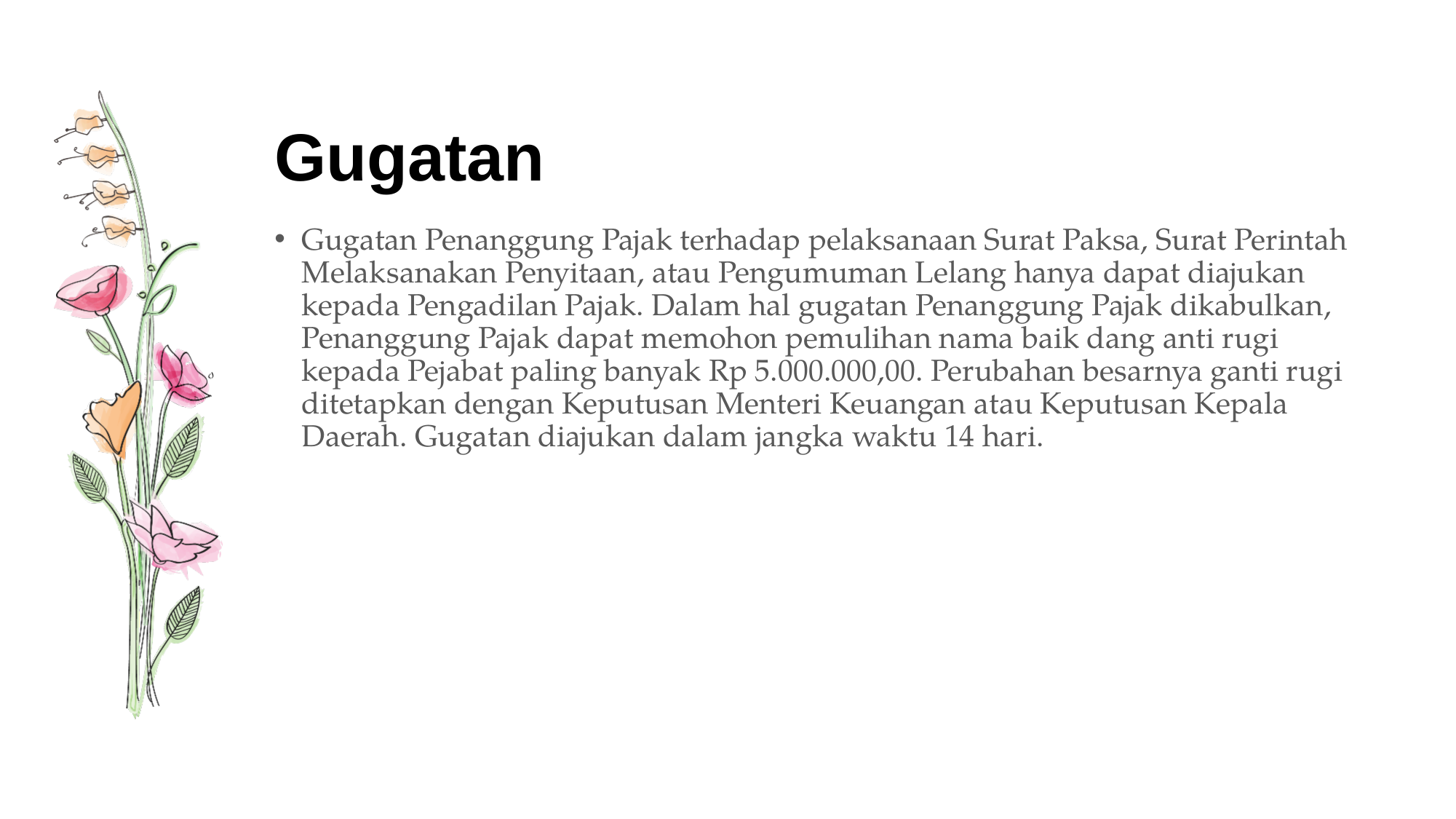

# Gugatan
Gugatan Penanggung Pajak terhadap pelaksanaan Surat Paksa, Surat Perintah Melaksanakan Penyitaan, atau Pengumuman Lelang hanya dapat diajukan kepada Pengadilan Pajak. Dalam hal gugatan Penanggung Pajak dikabulkan, Penanggung Pajak dapat memohon pemulihan nama baik dang anti rugi kepada Pejabat paling banyak Rp 5.000.000,00. Perubahan besarnya ganti rugi ditetapkan dengan Keputusan Menteri Keuangan atau Keputusan Kepala Daerah. Gugatan diajukan dalam jangka waktu 14 hari.